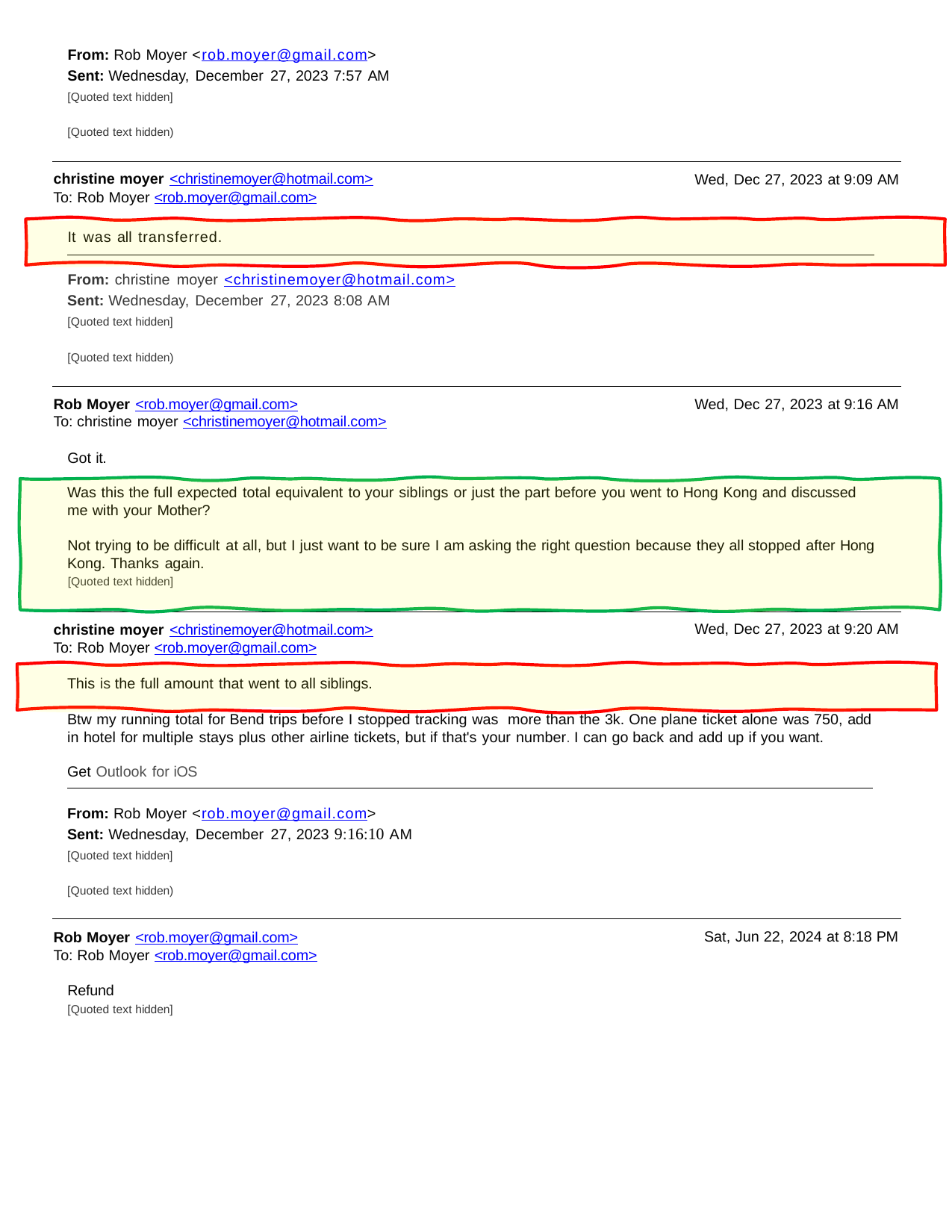

From: Rob Moyer <rob.moyer@gmail.com>
Sent: Wednesday, December 27, 2023 7:57 AM
[Quoted text hidden]

[Quoted text hidden)

christine moyer <christinemoyer@hotmail.com> To: Rob Moyer <rob.moyer@gmail.com>
Wed, Dec 27, 2023 at 9:09 AM

It was all transferred.

From: christine moyer <christinemoyer@hotmail.com>
Sent: Wednesday, December 27, 2023 8:08 AM
[Quoted text hidden]

[Quoted text hidden)

Rob Moyer <rob.moyer@gmail.com>
To: christine moyer <christinemoyer@hotmail.com>
Wed, Dec 27, 2023 at 9:16 AM
Got it.
Was this the full expected total equivalent to your siblings or just the part before you went to Hong Kong and discussed me with your Mother?
Not trying to be difficult at all, but I just want to be sure I am asking the right question because they all stopped after Hong Kong. Thanks again.
[Quoted text hidden]

christine moyer <christinemoyer@hotmail.com> To: Rob Moyer <rob.moyer@gmail.com>
Wed, Dec 27, 2023 at 9:20 AM

This is the full amount that went to all siblings.

Btw my running total for Bend trips before I stopped tracking was more than the 3k. One plane ticket alone was 750, add in hotel for multiple stays plus other airline tickets, but if that's your number. I can go back and add up if you want.
Get Outlook for iOS

From: Rob Moyer <rob.moyer@gmail.com>
Sent: Wednesday, December 27, 2023 9:16:10 AM
[Quoted text hidden]

[Quoted text hidden)

Rob Moyer <rob.moyer@gmail.com>  To: Rob Moyer <rob.moyer@gmail.com>
Sat, Jun 22, 2024 at 8:18 PM
Refund
[Quoted text hidden]